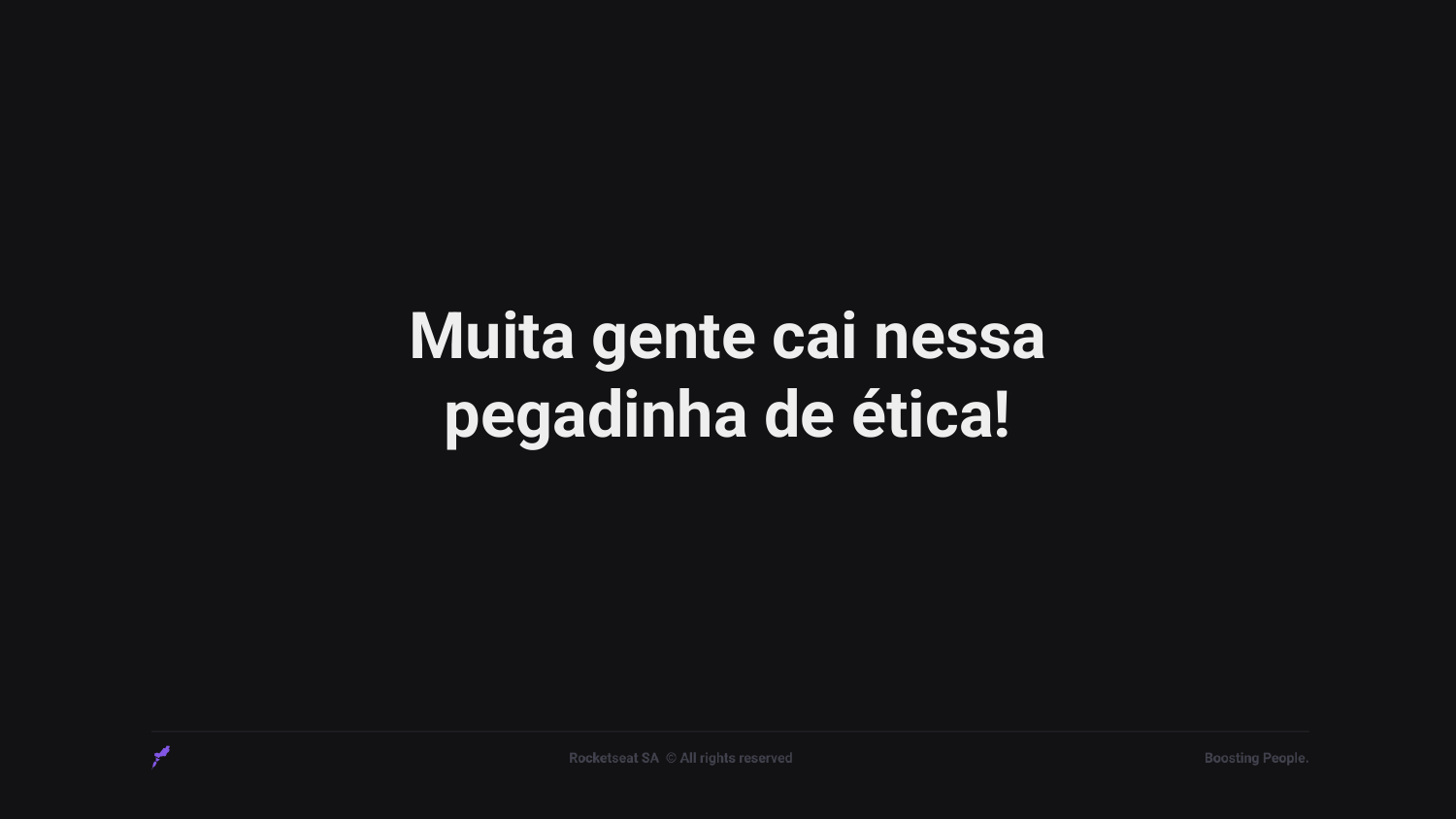

# Muita gente cai nessa pegadinha de ética!